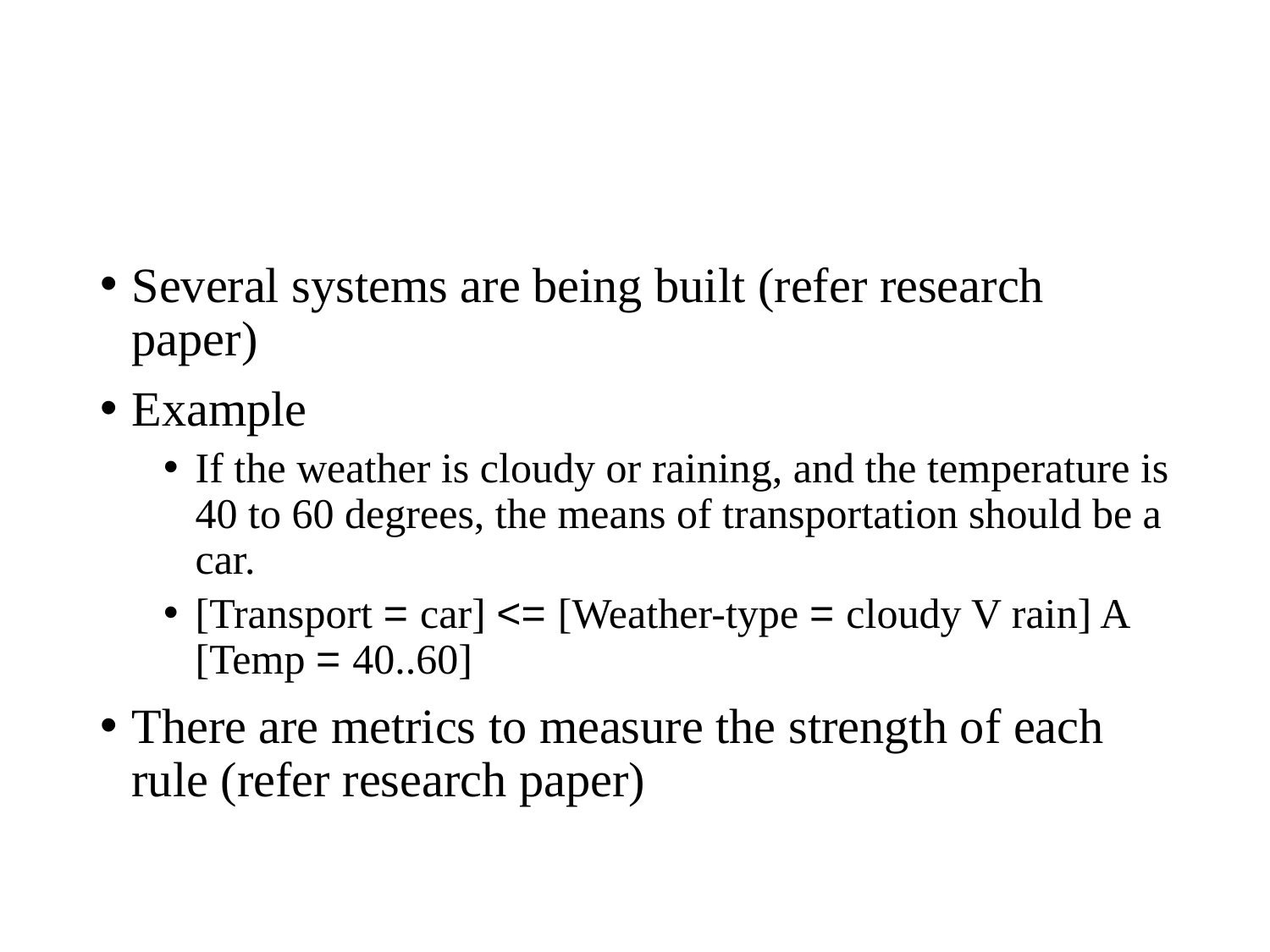

#
Several systems are being built (refer research paper)
Example
If the weather is cloudy or raining, and the temperature is 40 to 60 degrees, the means of transportation should be a car.
[Transport = car] <= [Weather-type = cloudy V rain] A [Temp = 40..60]
There are metrics to measure the strength of each rule (refer research paper)